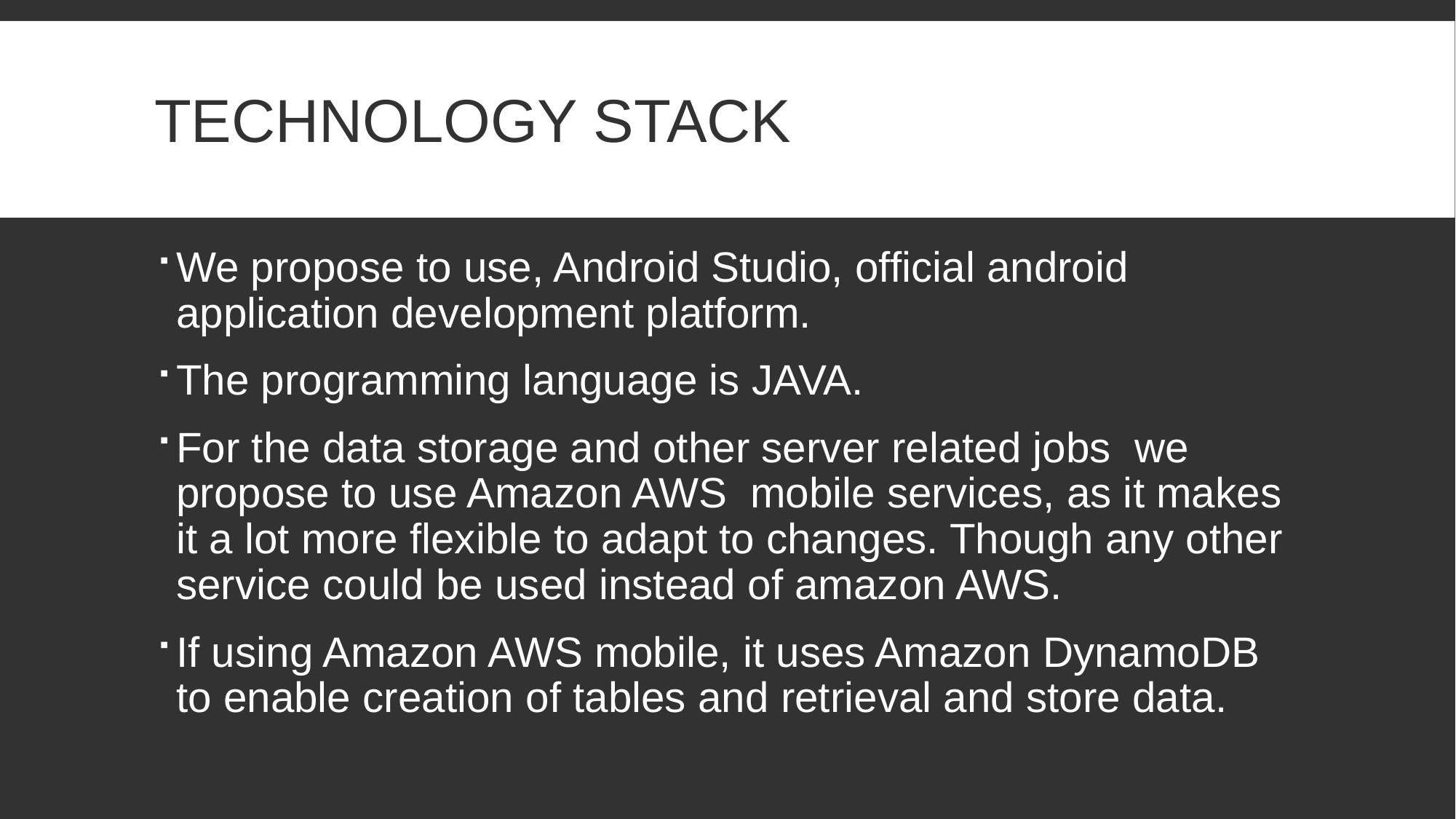

# Technology Stack
We propose to use, Android Studio, official android application development platform.
The programming language is JAVA.
For the data storage and other server related jobs  we propose to use Amazon AWS  mobile services, as it makes it a lot more flexible to adapt to changes. Though any other service could be used instead of amazon AWS.
If using Amazon AWS mobile, it uses Amazon DynamoDB to enable creation of tables and retrieval and store data.